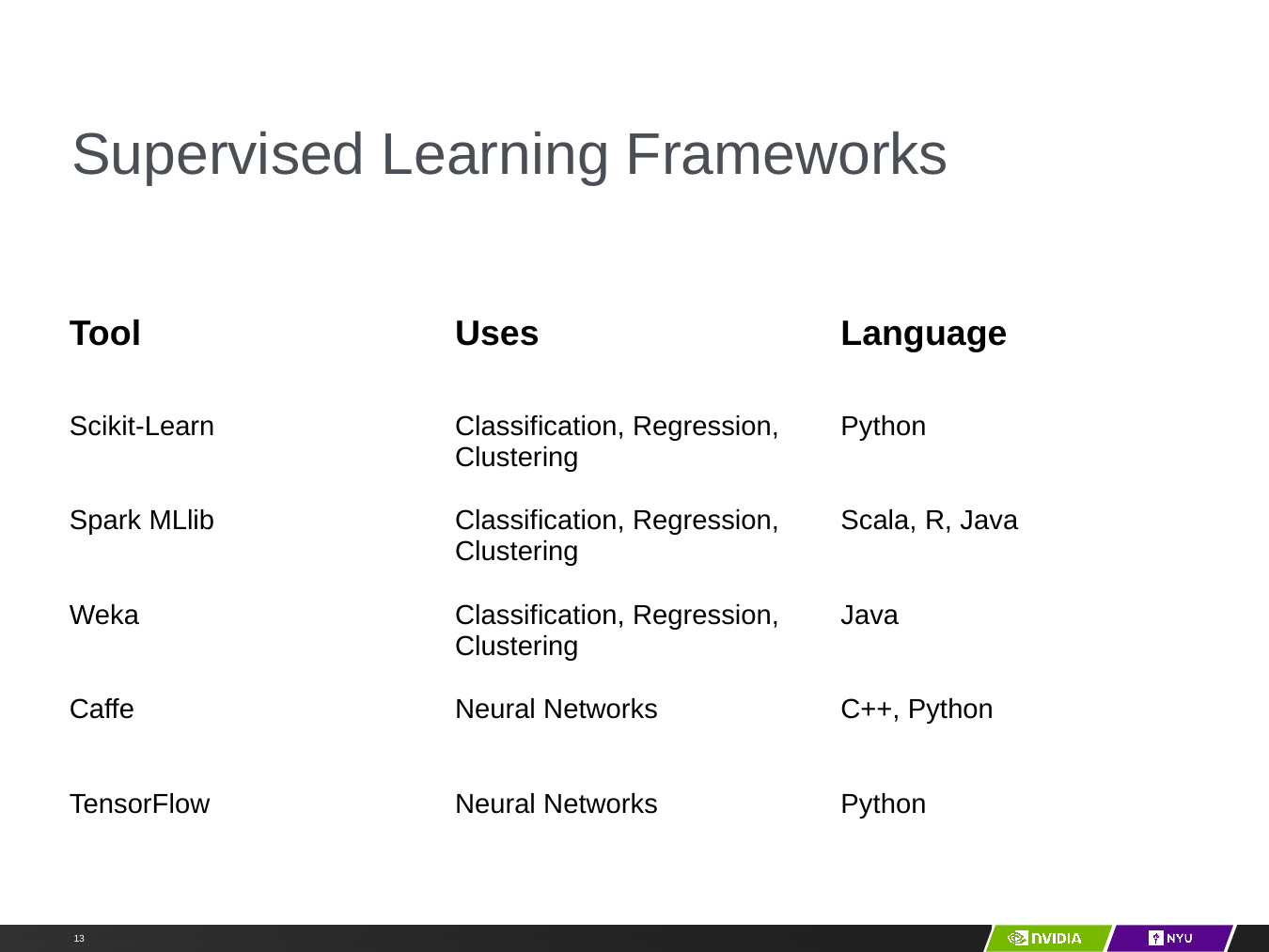

# Supervised Learning Frameworks

| Tool | Uses | Language |
| --- | --- | --- |
| Scikit-Learn | Classification, Regression, Clustering | Python |
| Spark MLlib | Classification, Regression, Clustering | Scala, R, Java |
| Weka | Classification, Regression, Clustering | Java |
| Caffe | Neural Networks | C++, Python |
| TensorFlow | Neural Networks | Python |